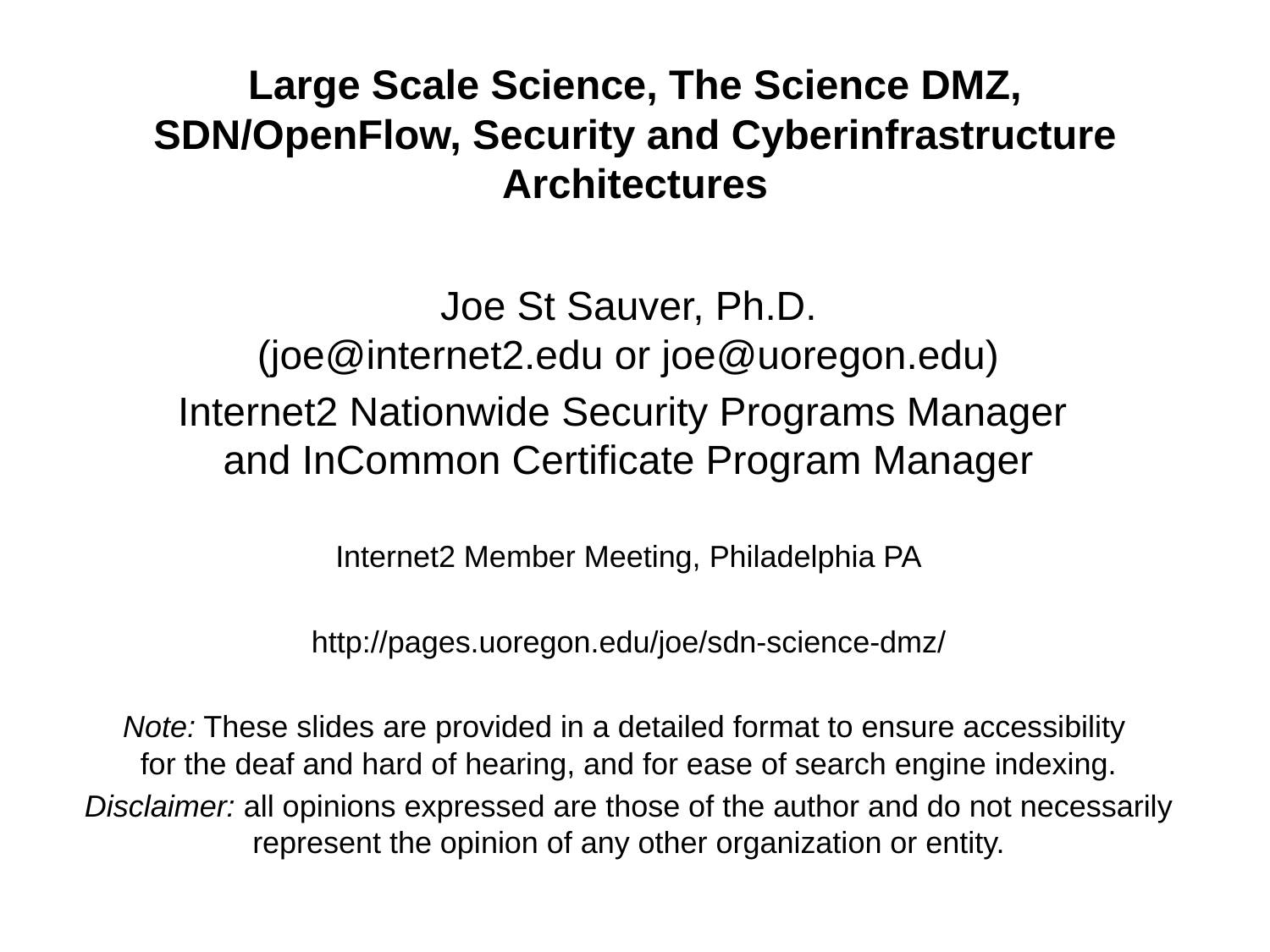

# Large Scale Science, The Science DMZ, SDN/OpenFlow, Security and Cyberinfrastructure Architectures
Joe St Sauver, Ph.D.
(joe@internet2.edu or joe@uoregon.edu)
Internet2 Nationwide Security Programs Manager
and InCommon Certificate Program Manager
Internet2 Member Meeting, Philadelphia PA

http://pages.uoregon.edu/joe/sdn-science-dmz/

Note: These slides are provided in a detailed format to ensure accessibility
for the deaf and hard of hearing, and for ease of search engine indexing.
Disclaimer: all opinions expressed are those of the author and do not necessarily represent the opinion of any other organization or entity.